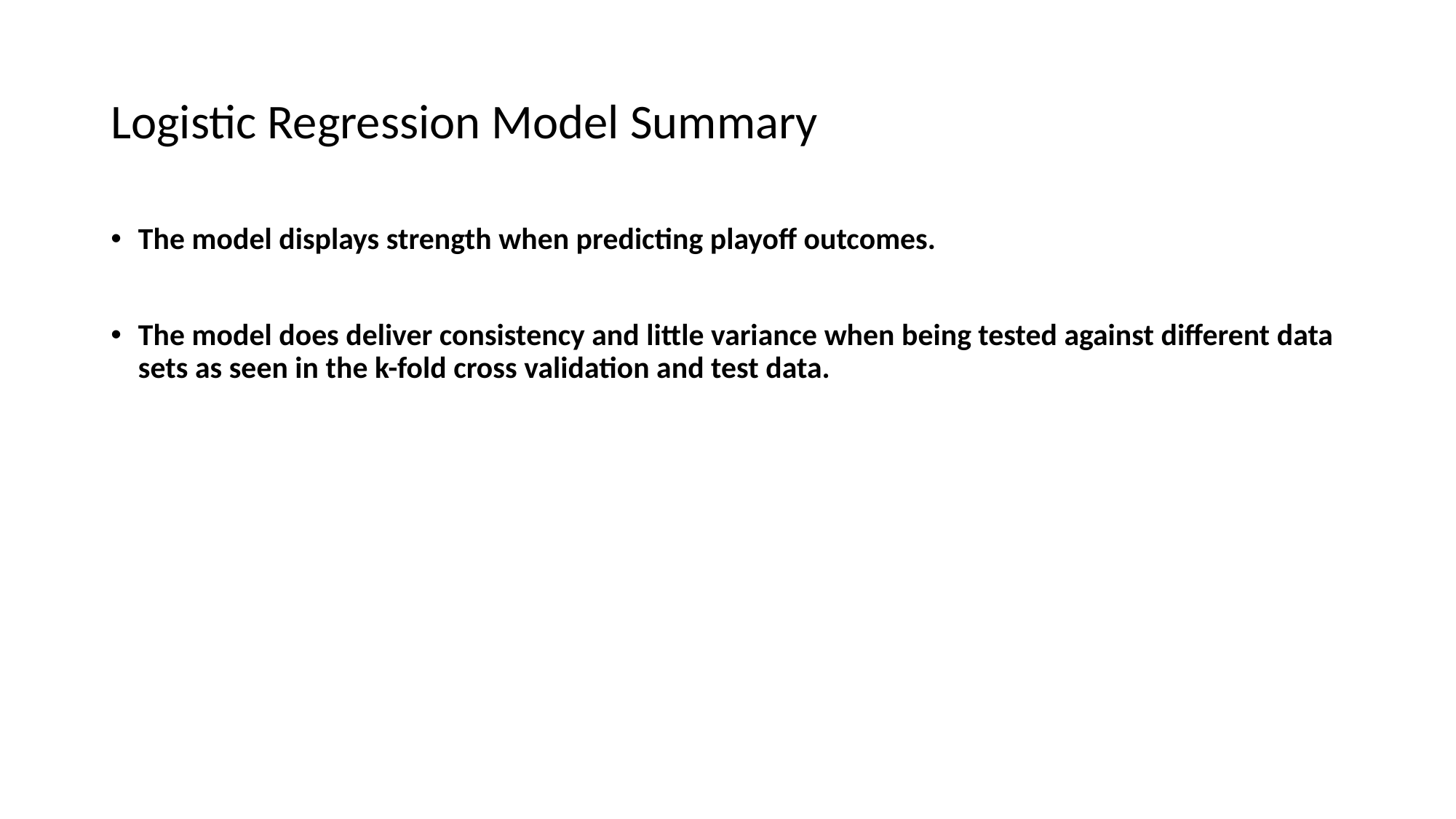

# Logistic Regression Model Summary
The model displays strength when predicting playoff outcomes.

The model does deliver consistency and little variance when being tested against different data sets as seen in the k-fold cross validation and test data.